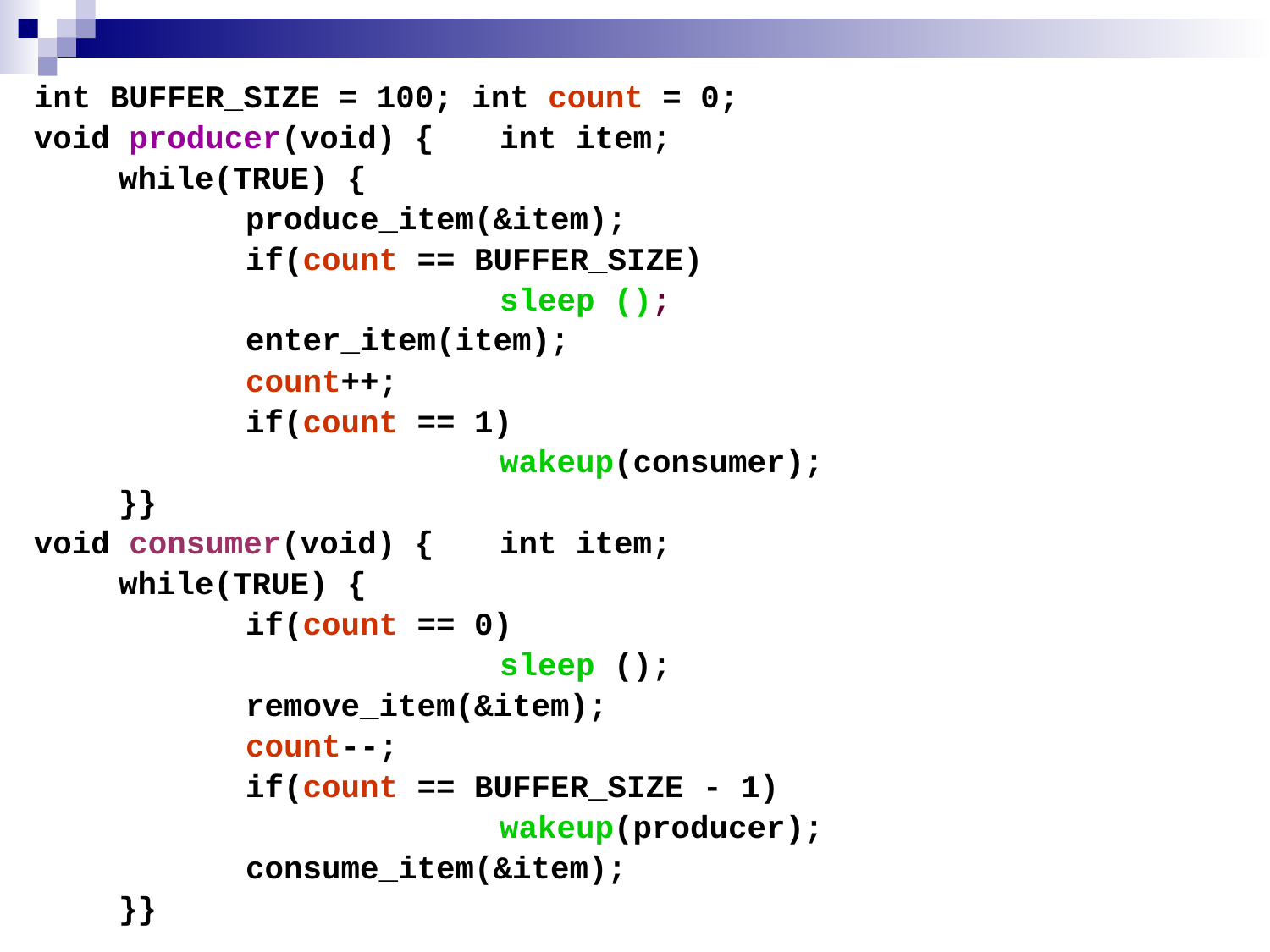

int BUFFER_SIZE = 100; int count = 0;
void producer(void) {	int item;
	while(TRUE) {
		produce_item(&item);
		if(count == BUFFER_SIZE)
				sleep ();
		enter_item(item);
		count++;
		if(count == 1)
				wakeup(consumer);
	}}
void consumer(void) {	int item;
	while(TRUE) {
		if(count == 0)
				sleep ();
		remove_item(&item);
		count--;
		if(count == BUFFER_SIZE - 1)
				wakeup(producer);
		consume_item(&item);
	}}